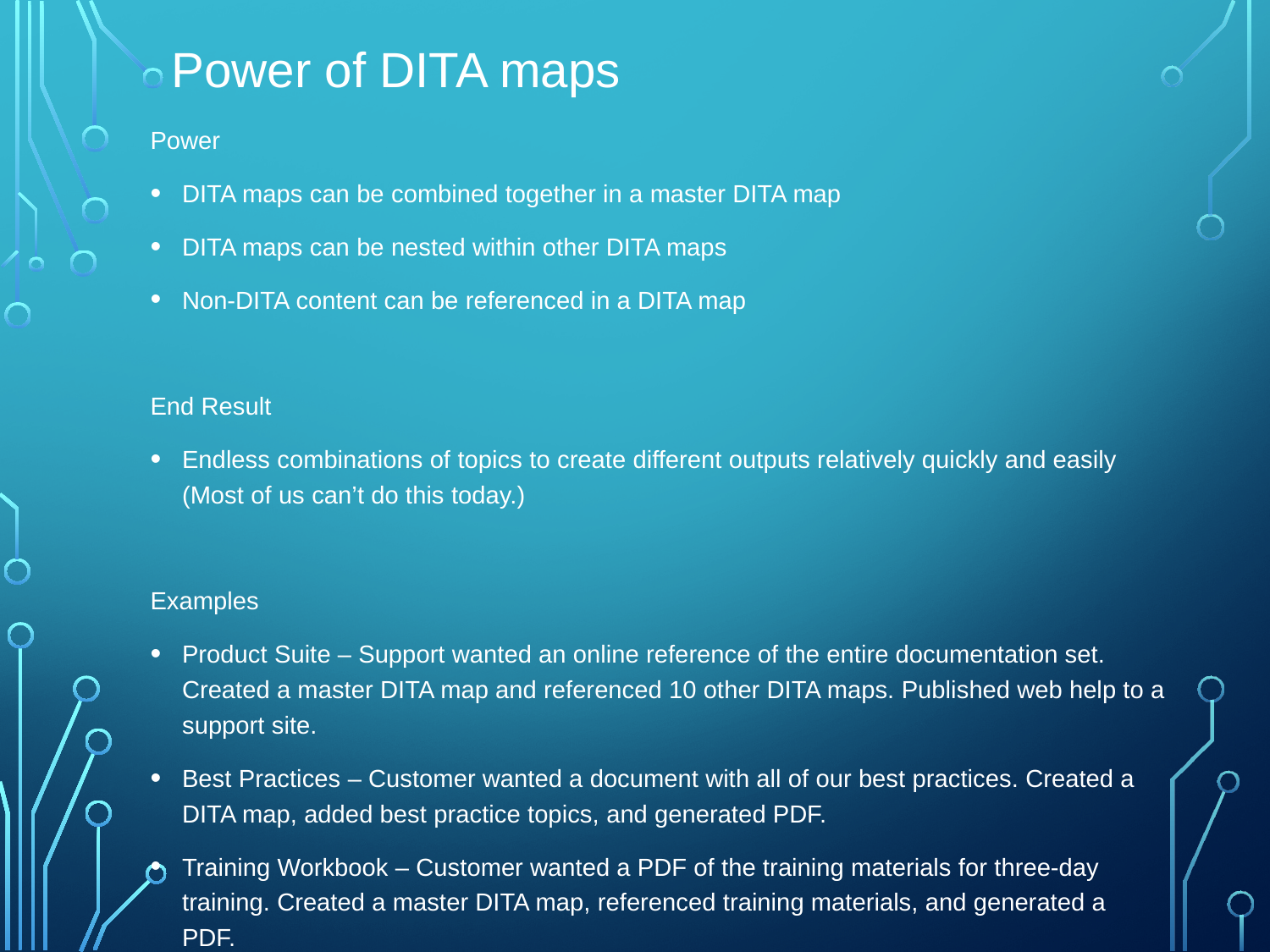

# Power of DITA maps
Power
DITA maps can be combined together in a master DITA map
DITA maps can be nested within other DITA maps
Non-DITA content can be referenced in a DITA map

End Result
Endless combinations of topics to create different outputs relatively quickly and easily (Most of us can’t do this today.)

Examples
Product Suite – Support wanted an online reference of the entire documentation set. Created a master DITA map and referenced 10 other DITA maps. Published web help to a support site.
Best Practices – Customer wanted a document with all of our best practices. Created a DITA map, added best practice topics, and generated PDF.
Training Workbook – Customer wanted a PDF of the training materials for three-day training. Created a master DITA map, referenced training materials, and generated a PDF.